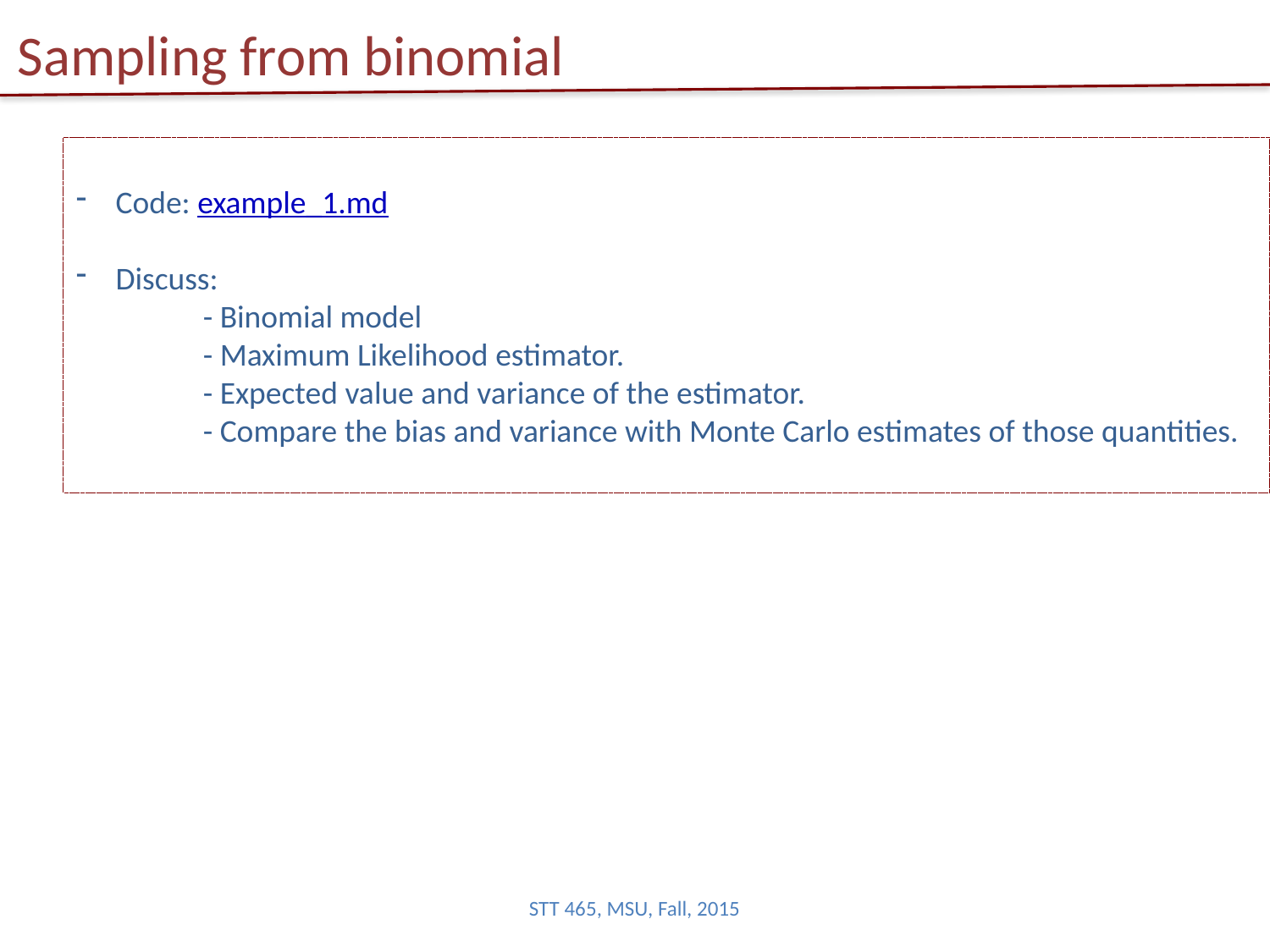

# Sampling from binomial

Code: example_1.md

Discuss:
	- Binomial model
	- Maximum Likelihood estimator.
	- Expected value and variance of the estimator.
	- Compare the bias and variance with Monte Carlo estimates of those quantities.

STT 465, MSU, Fall, 2015